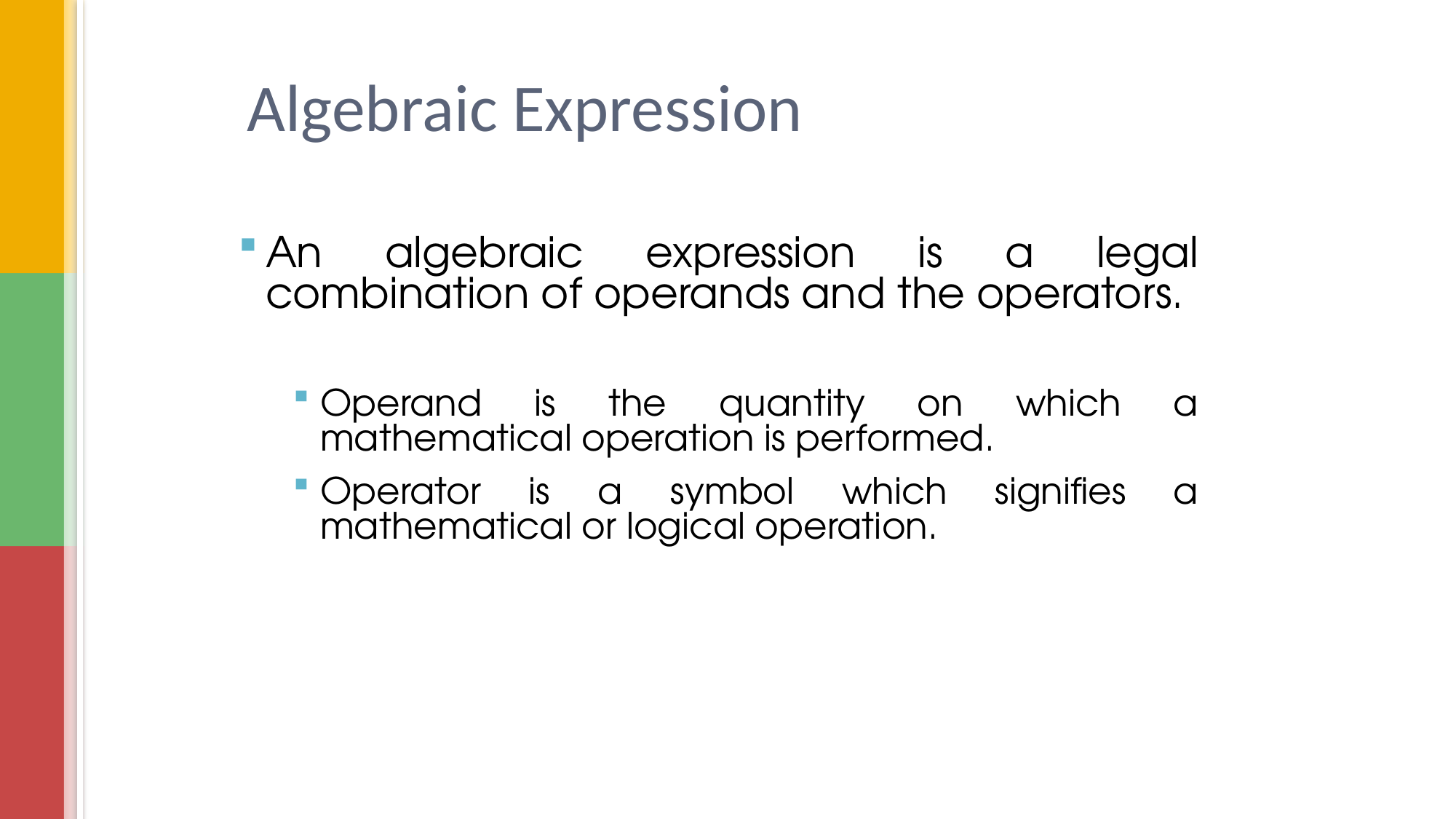

# Algebraic Expression

An algebraic expression is a legal combination of operands and the operators.

Operand is the quantity on which a mathematical operation is performed.
Operator is a symbol which signifies a mathematical or logical operation.